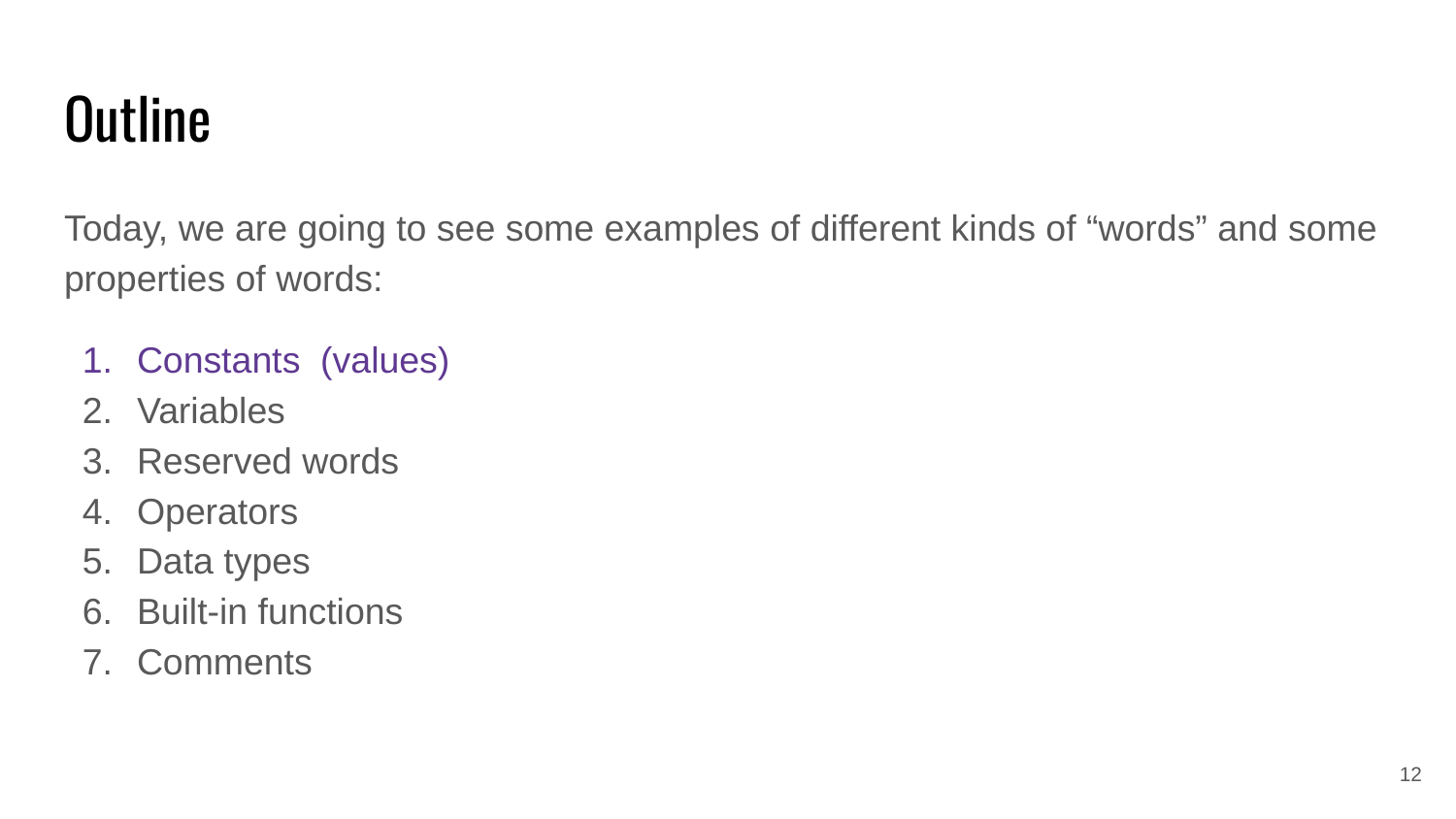

# Outline
Today, we are going to see some examples of different kinds of “words” and some properties of words:
Constants  (values)
Variables
Reserved words
Operators
Data types
Built-in functions
Comments
12